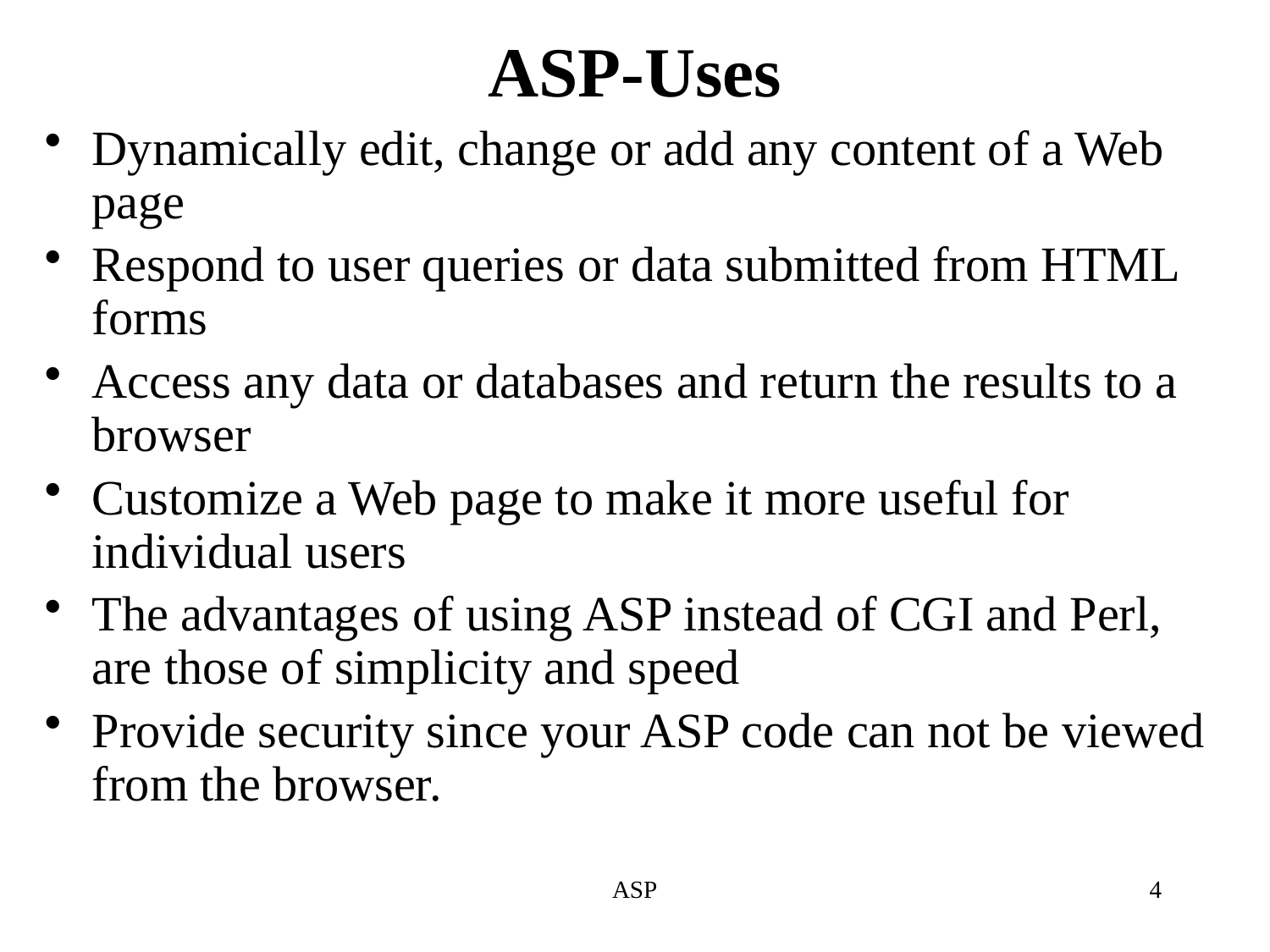

# ASP-Uses
Dynamically edit, change or add any content of a Web page
Respond to user queries or data submitted from HTML forms
Access any data or databases and return the results to a browser
Customize a Web page to make it more useful for individual users
The advantages of using ASP instead of CGI and Perl, are those of simplicity and speed
Provide security since your ASP code can not be viewed from the browser.
ASP
4